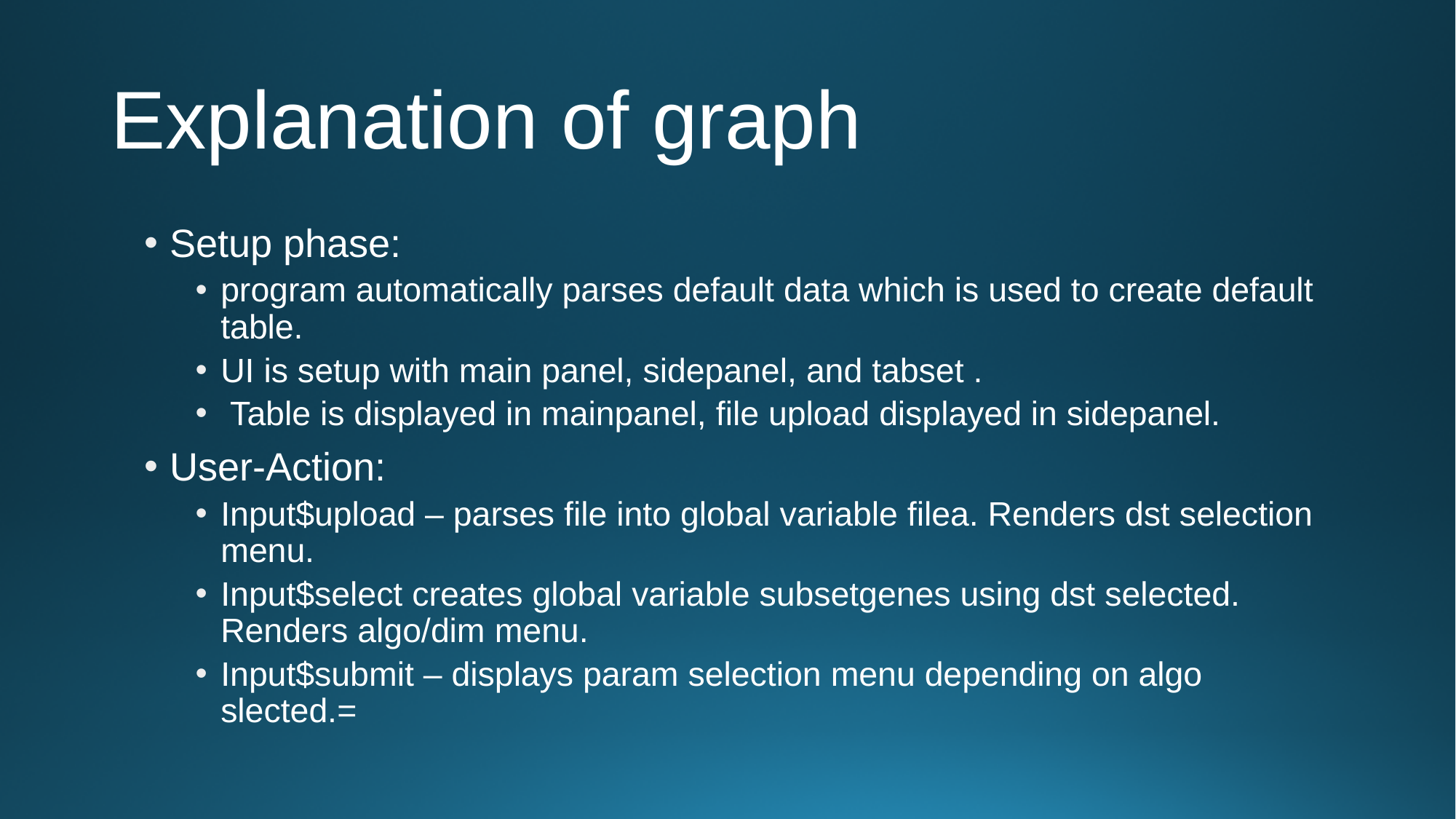

# Explanation of graph
Setup phase:
program automatically parses default data which is used to create default table.
UI is setup with main panel, sidepanel, and tabset .
 Table is displayed in mainpanel, file upload displayed in sidepanel.
User-Action:
Input$upload – parses file into global variable filea. Renders dst selection menu.
Input$select creates global variable subsetgenes using dst selected. Renders algo/dim menu.
Input$submit – displays param selection menu depending on algo slected.=